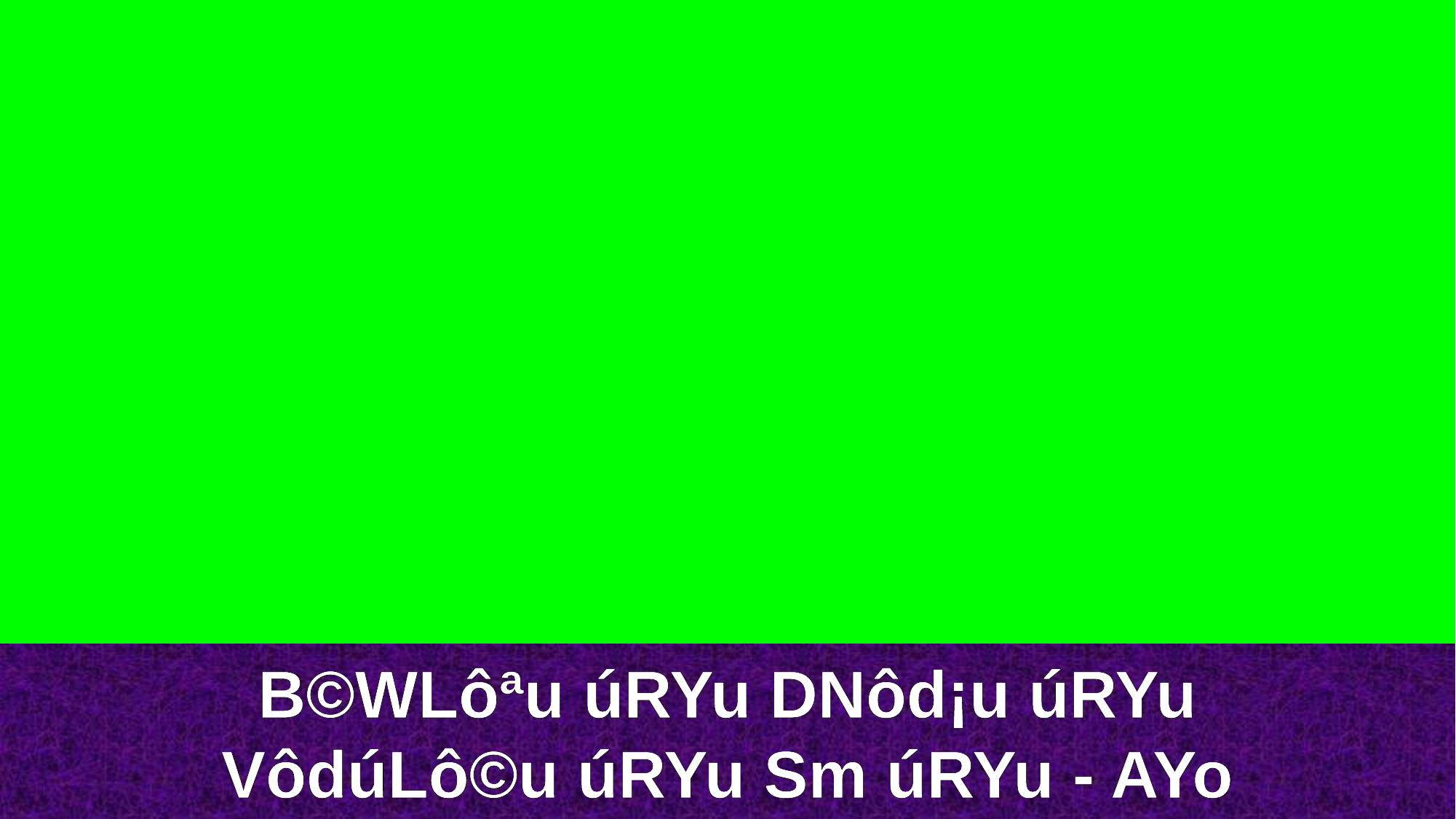

B©WLôªu úRYu DNôd¡u úRYu
VôdúLô©u úRYu Sm úRYu - AYo